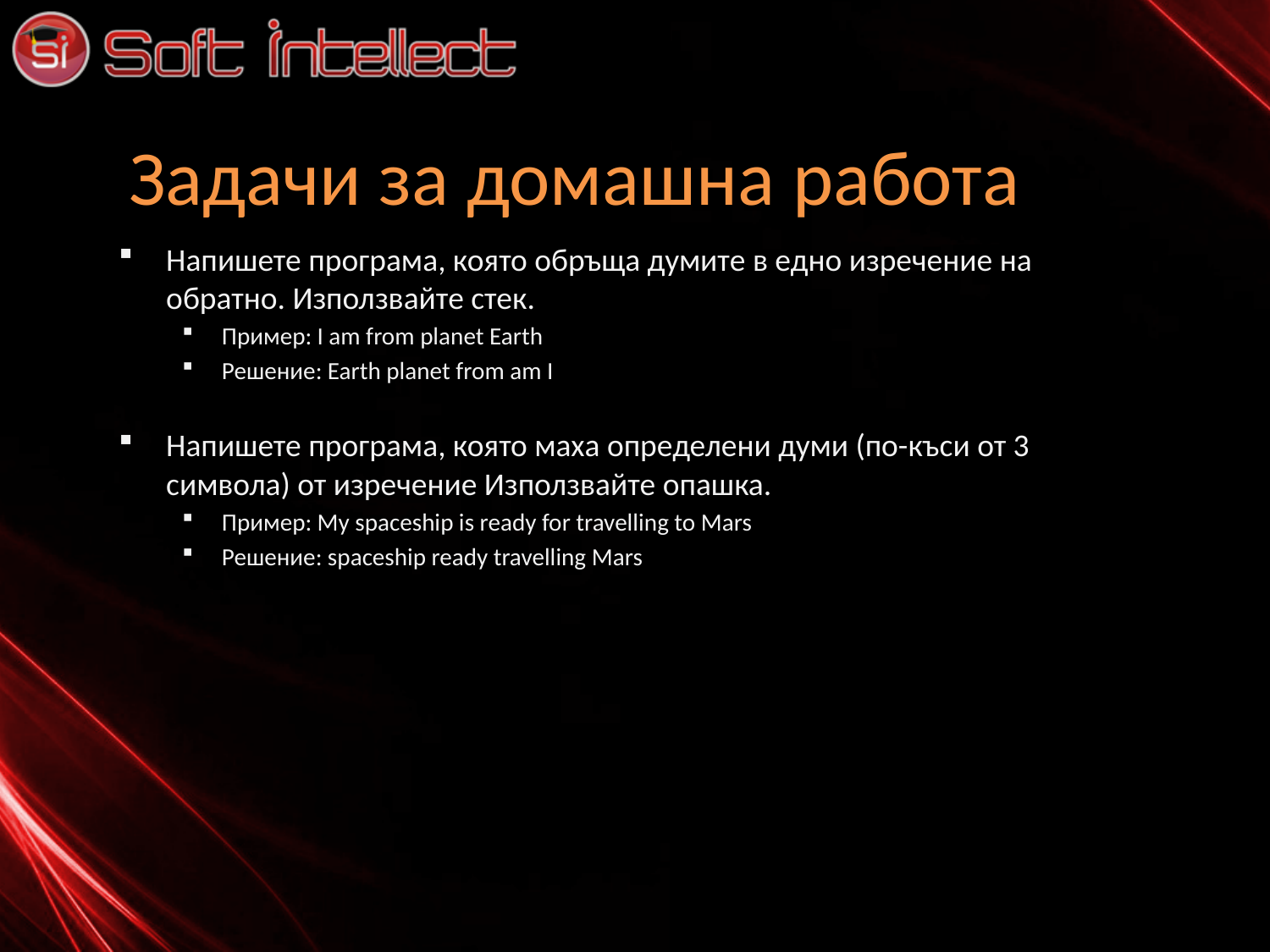

# Задачи за домашна работа
Напишете програма, която обръща думите в едно изречение на обратно. Използвайте стек.
Пример: I am from planet Earth
Решение: Earth planet from am I

Напишете програма, която маха определени думи (по-къси от 3 символа) от изречение Използвайте опашка.
Пример: My spaceship is ready for travelling to Mars
Решение: spaceship ready travelling Mars